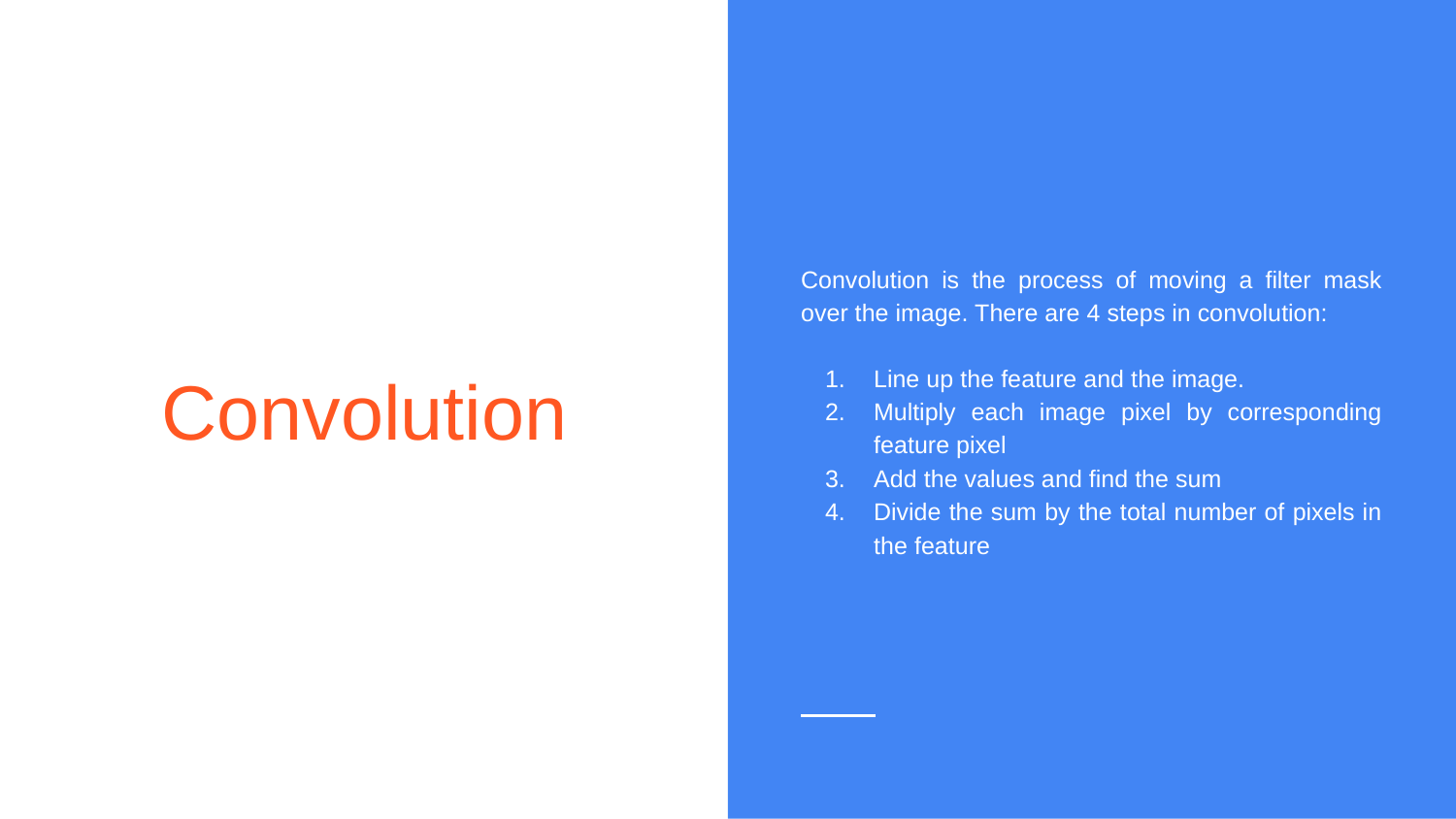

Convolution is the process of moving a filter mask over the image. There are 4 steps in convolution:
Line up the feature and the image.
Multiply each image pixel by corresponding feature pixel
Add the values and find the sum
Divide the sum by the total number of pixels in the feature
# Convolution